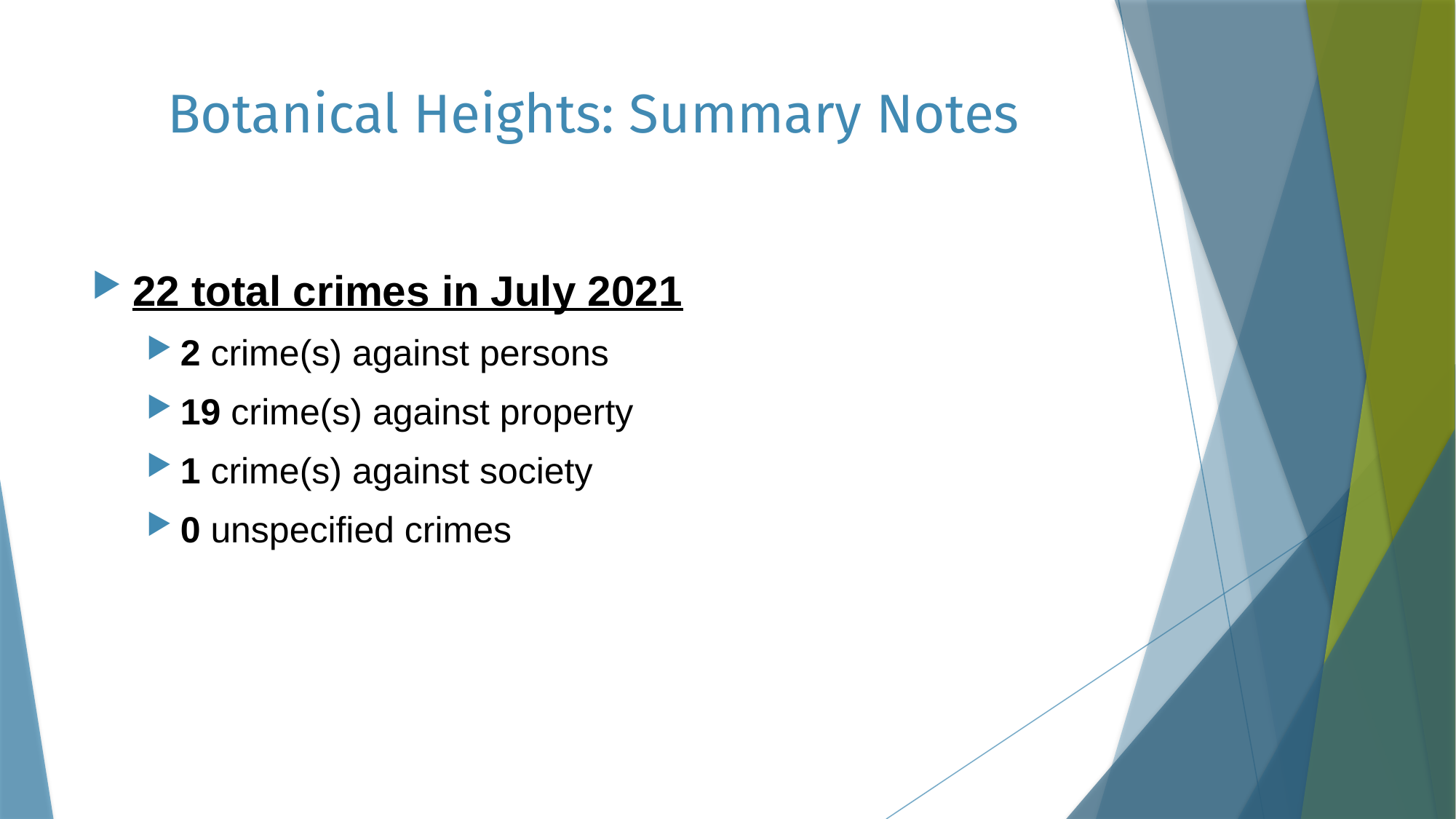

# Botanical Heights: Summary Notes
22 total crimes in July 2021
2 crime(s) against persons
19 crime(s) against property
1 crime(s) against society
0 unspecified crimes